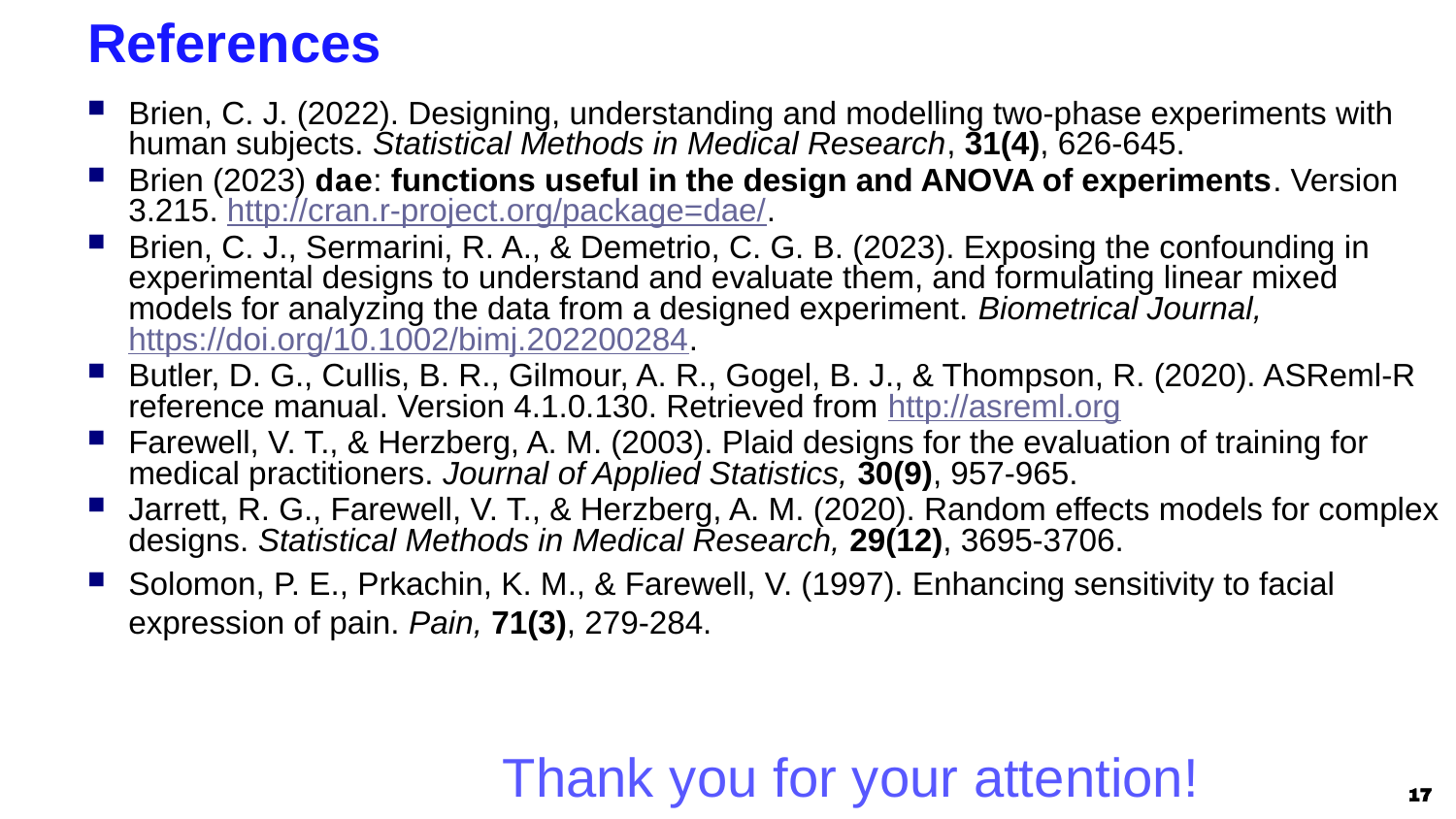

# References
Brien, C. J. (2022). Designing, understanding and modelling two-phase experiments with human subjects. Statistical Methods in Medical Research, 31(4), 626-645.
Brien (2023) dae: functions useful in the design and ANOVA of experiments. Version 3.215. http://cran.r-project.org/package=dae/.
Brien, C. J., Sermarini, R. A., & Demetrio, C. G. B. (2023). Exposing the confounding in experimental designs to understand and evaluate them, and formulating linear mixed models for analyzing the data from a designed experiment. Biometrical Journal, https://doi.org/10.1002/bimj.202200284.
Butler, D. G., Cullis, B. R., Gilmour, A. R., Gogel, B. J., & Thompson, R. (2020). ASReml-R reference manual. Version 4.1.0.130. Retrieved from http://asreml.org
Farewell, V. T., & Herzberg, A. M. (2003). Plaid designs for the evaluation of training for medical practitioners. Journal of Applied Statistics, 30(9), 957-965.
Jarrett, R. G., Farewell, V. T., & Herzberg, A. M. (2020). Random effects models for complex designs. Statistical Methods in Medical Research, 29(12), 3695-3706.
Solomon, P. E., Prkachin, K. M., & Farewell, V. (1997). Enhancing sensitivity to facial expression of pain. Pain, 71(3), 279-284.
Thank you for your attention!
17